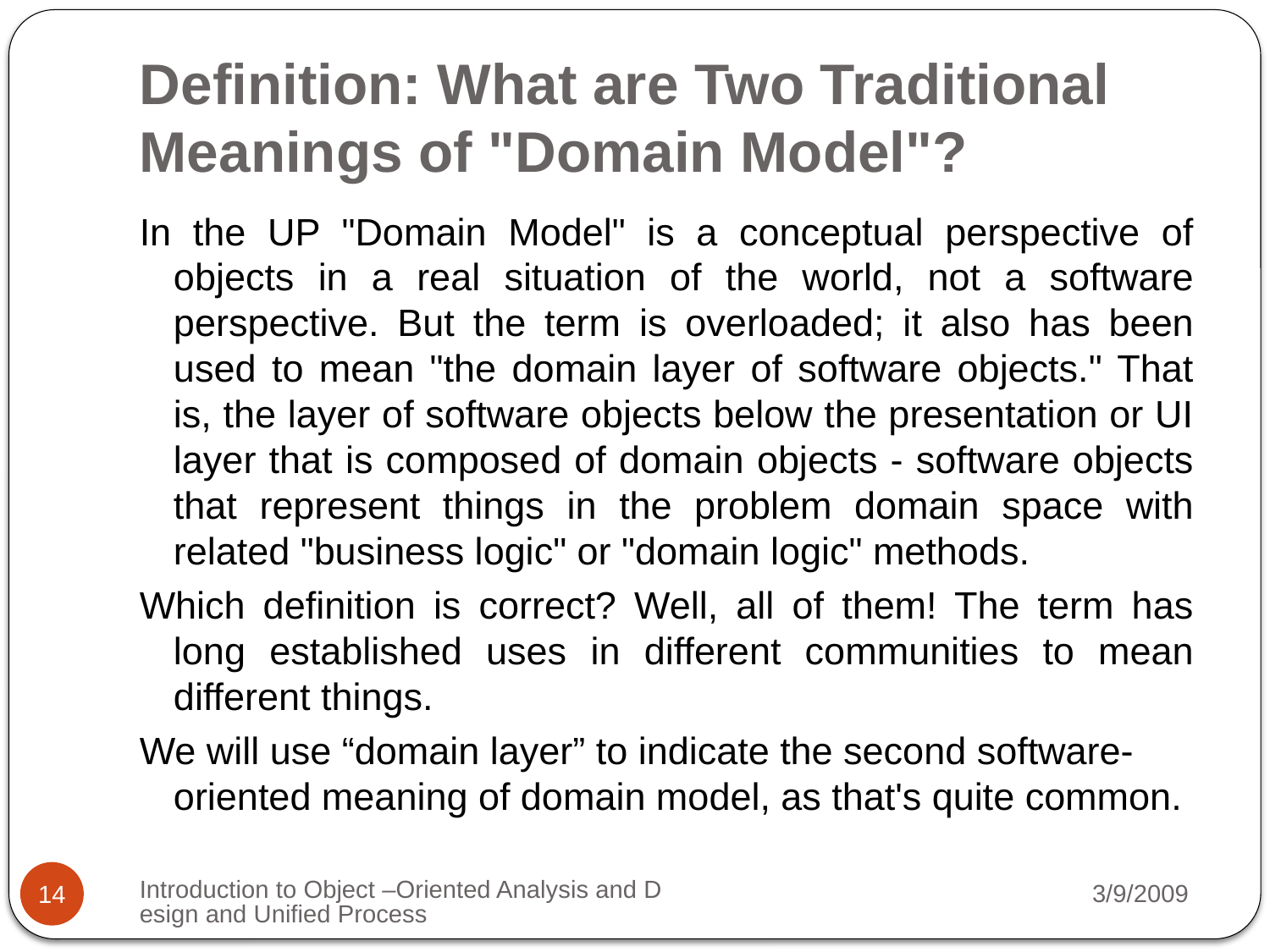

# Definition: What are Two Traditional Meanings of "Domain Model"?
In the UP "Domain Model" is a conceptual perspective of objects in a real situation of the world, not a software perspective. But the term is overloaded; it also has been used to mean "the domain layer of software objects." That is, the layer of software objects below the presentation or UI layer that is composed of domain objects - software objects that represent things in the problem domain space with related "business logic" or "domain logic" methods.
Which definition is correct? Well, all of them! The term has long established uses in different communities to mean different things.
We will use “domain layer” to indicate the second software-oriented meaning of domain model, as that's quite common.
Introduction to Object –Oriented Analysis and Design and Unified Process
3/9/2009
14